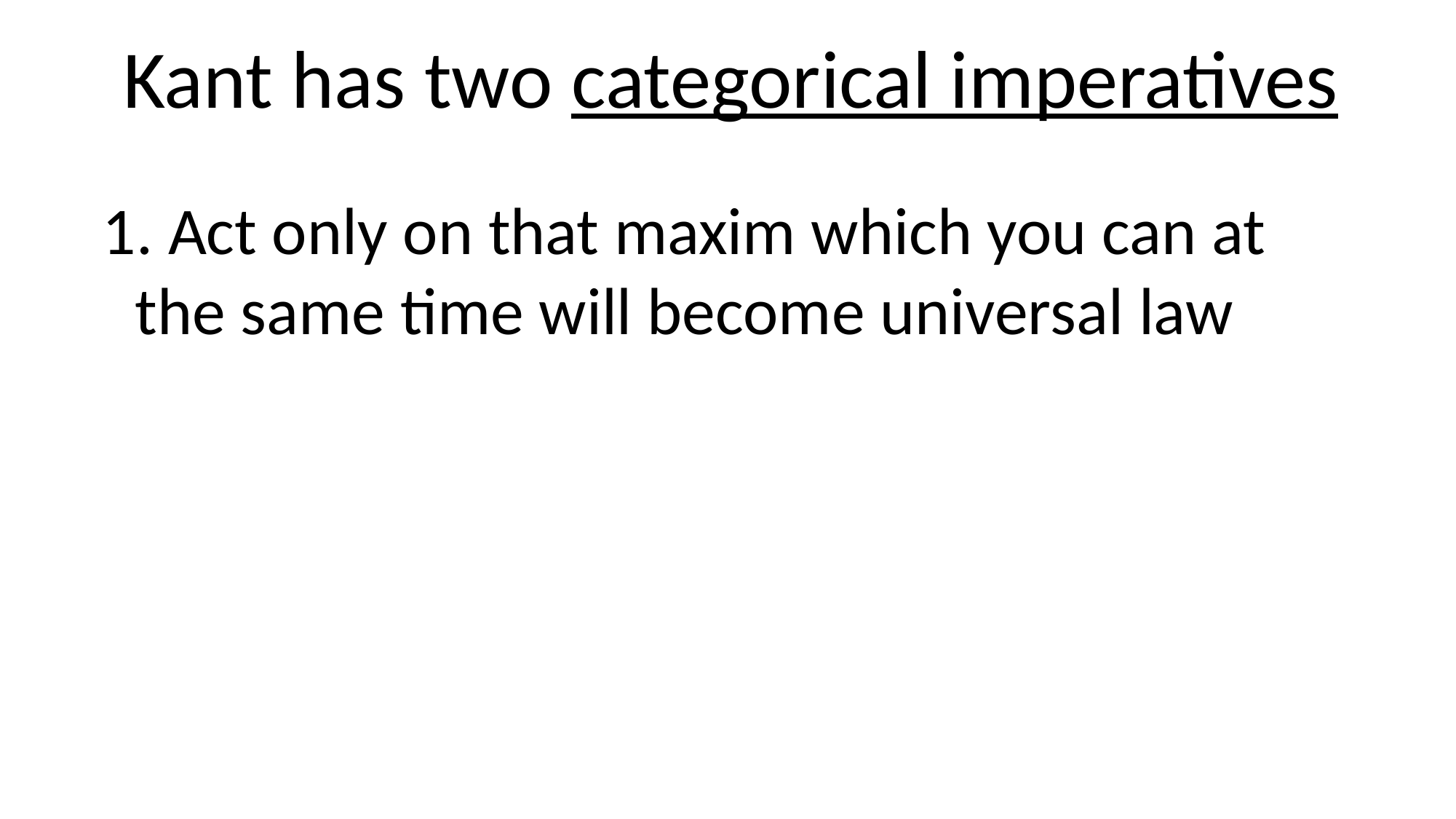

Kant has two categorical imperatives
1. Act only on that maxim which you can at the same time will become universal law